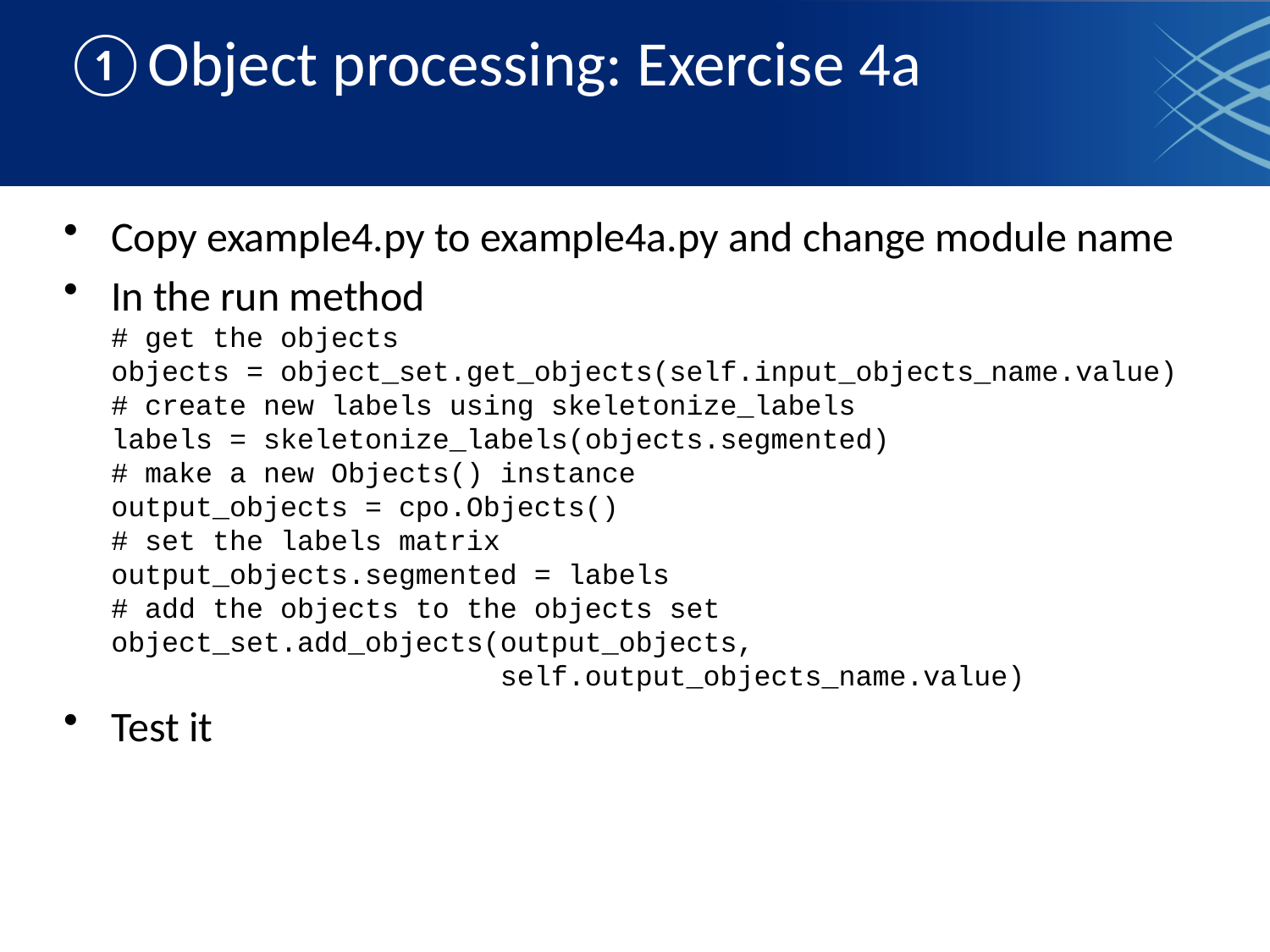

# ①Object processing: Exercise 4a
Copy example4.py to example4a.py and change module name
In the run method
# get the objects
objects = object_set.get_objects(self.input_objects_name.value)
# create new labels using skeletonize_labels
labels = skeletonize_labels(objects.segmented)
# make a new Objects() instance
output_objects = cpo.Objects()
# set the labels matrix
output_objects.segmented = labels
# add the objects to the objects set
object_set.add_objects(output_objects,
                       self.output_objects_name.value)
Test it